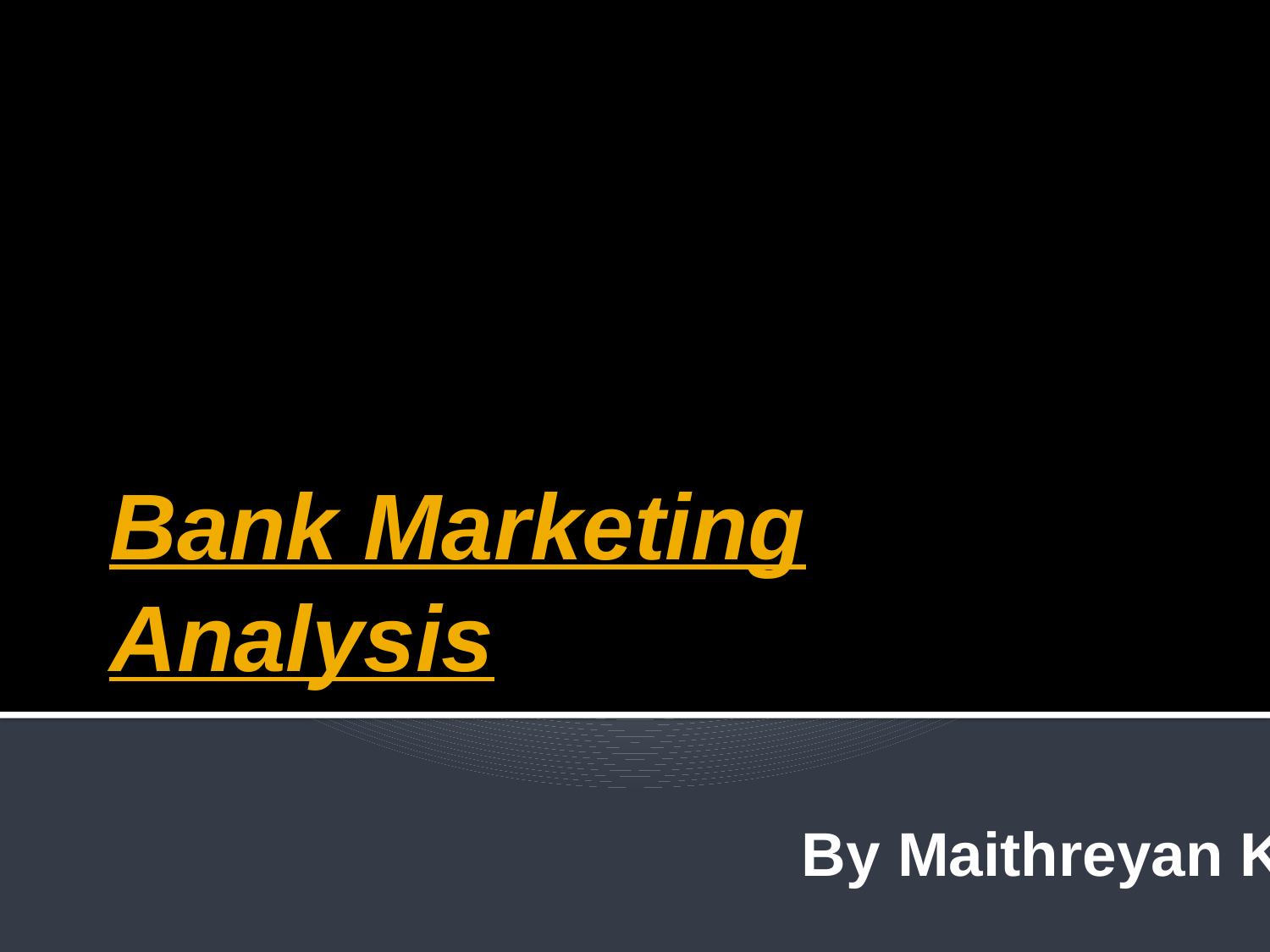

# Bank Marketing Analysis
By Maithreyan K.